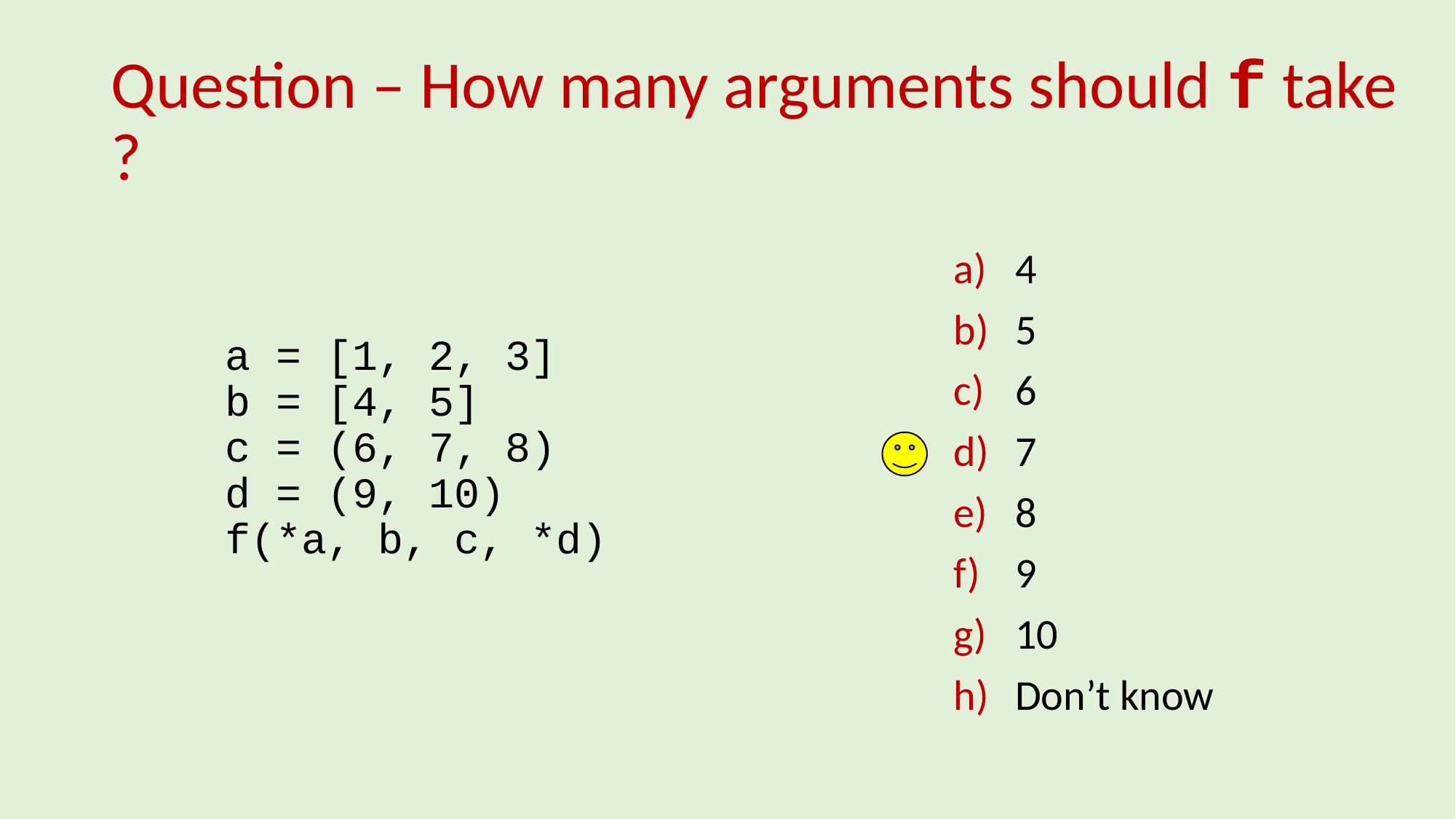

# Question – How many arguments should f take ?
4
5
6
7
8
9
10
Don’t know
a = [1, 2, 3]
b = [4, 5]
c = (6, 7, 8)
d = (9, 10)
f(*a, b, c, *d)